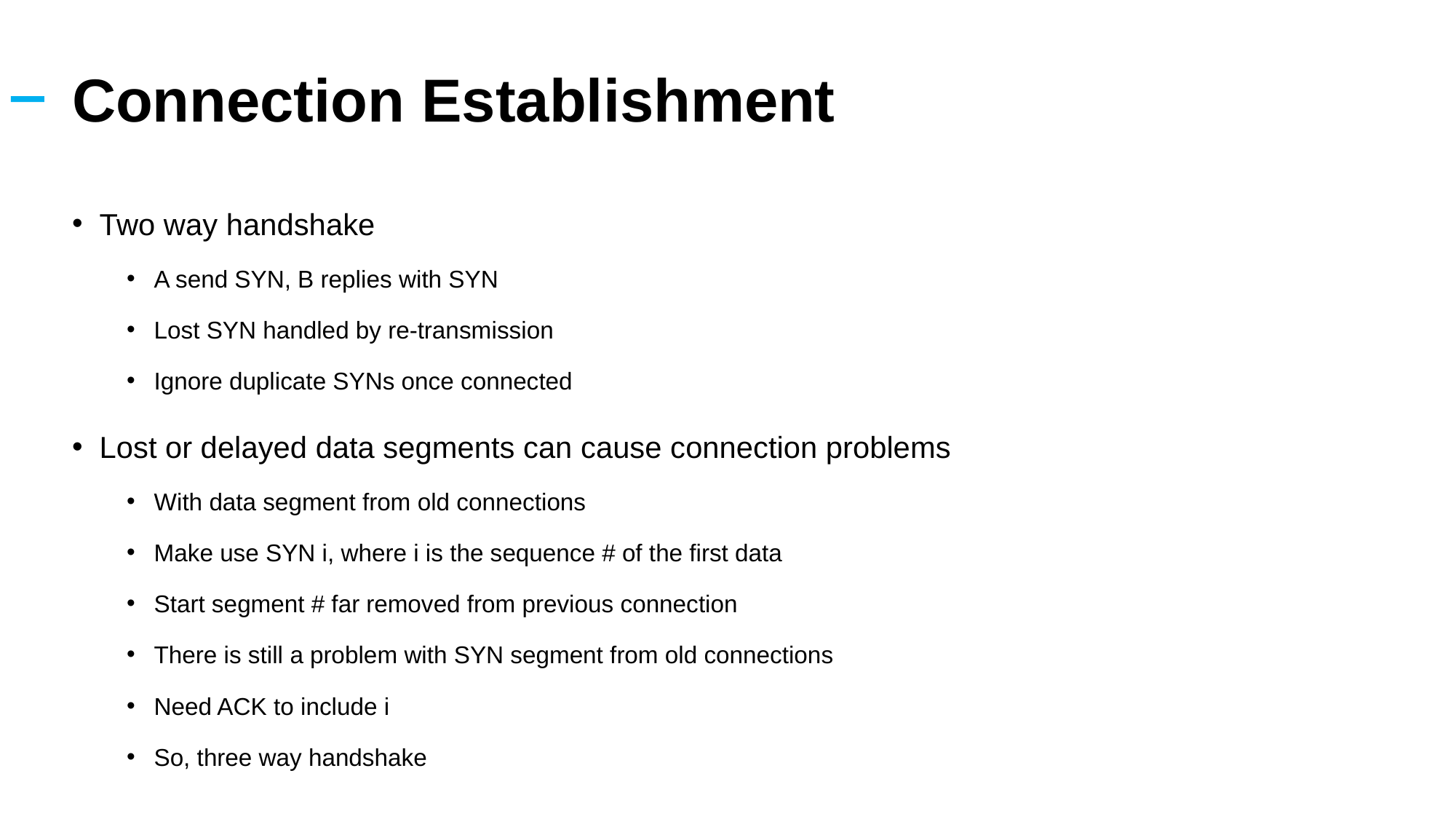

# Connection Establishment

Two way handshake
A send SYN, B replies with SYN
Lost SYN handled by re-transmission
Ignore duplicate SYNs once connected
Lost or delayed data segments can cause connection problems
With data segment from old connections
Make use SYN i, where i is the sequence # of the first data
Start segment # far removed from previous connection
There is still a problem with SYN segment from old connections
Need ACK to include i
So, three way handshake